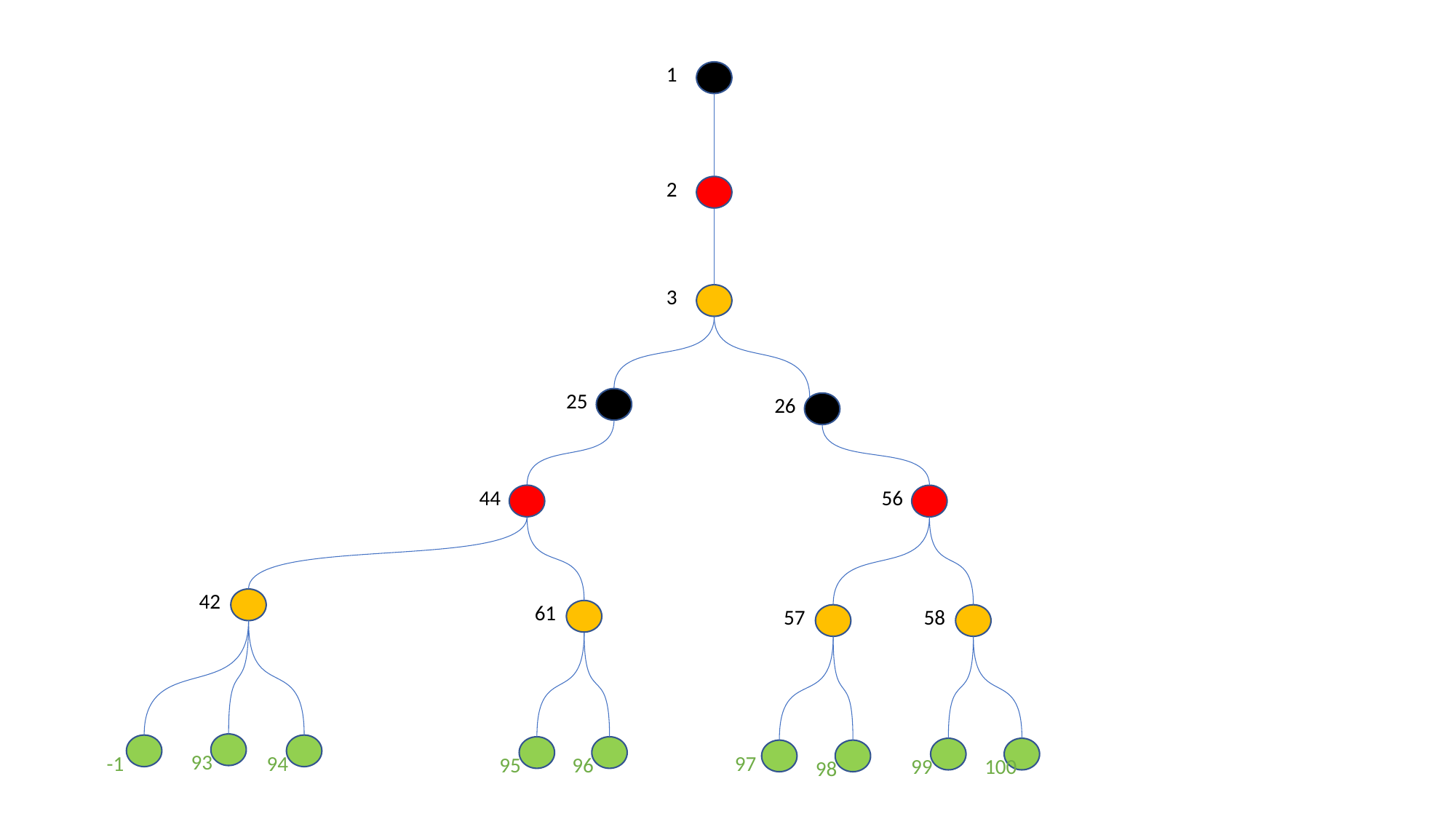

1

2

3

25
26

44
56

42

61
57
58

93
97
-1
94
95
96
99
100
98